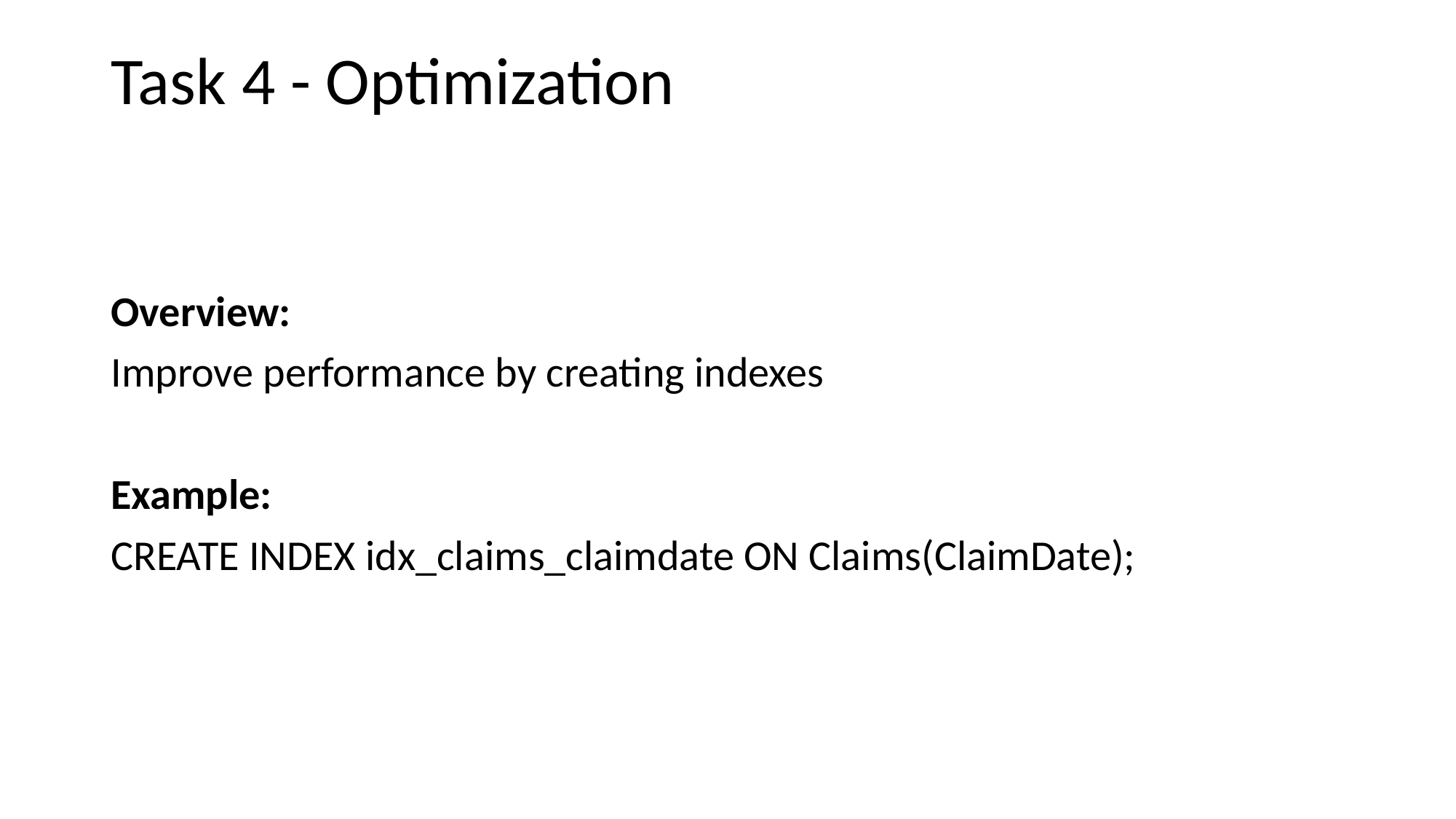

# Task 4 - Optimization

Overview:
Improve performance by creating indexes

Example:
CREATE INDEX idx_claims_claimdate ON Claims(ClaimDate);